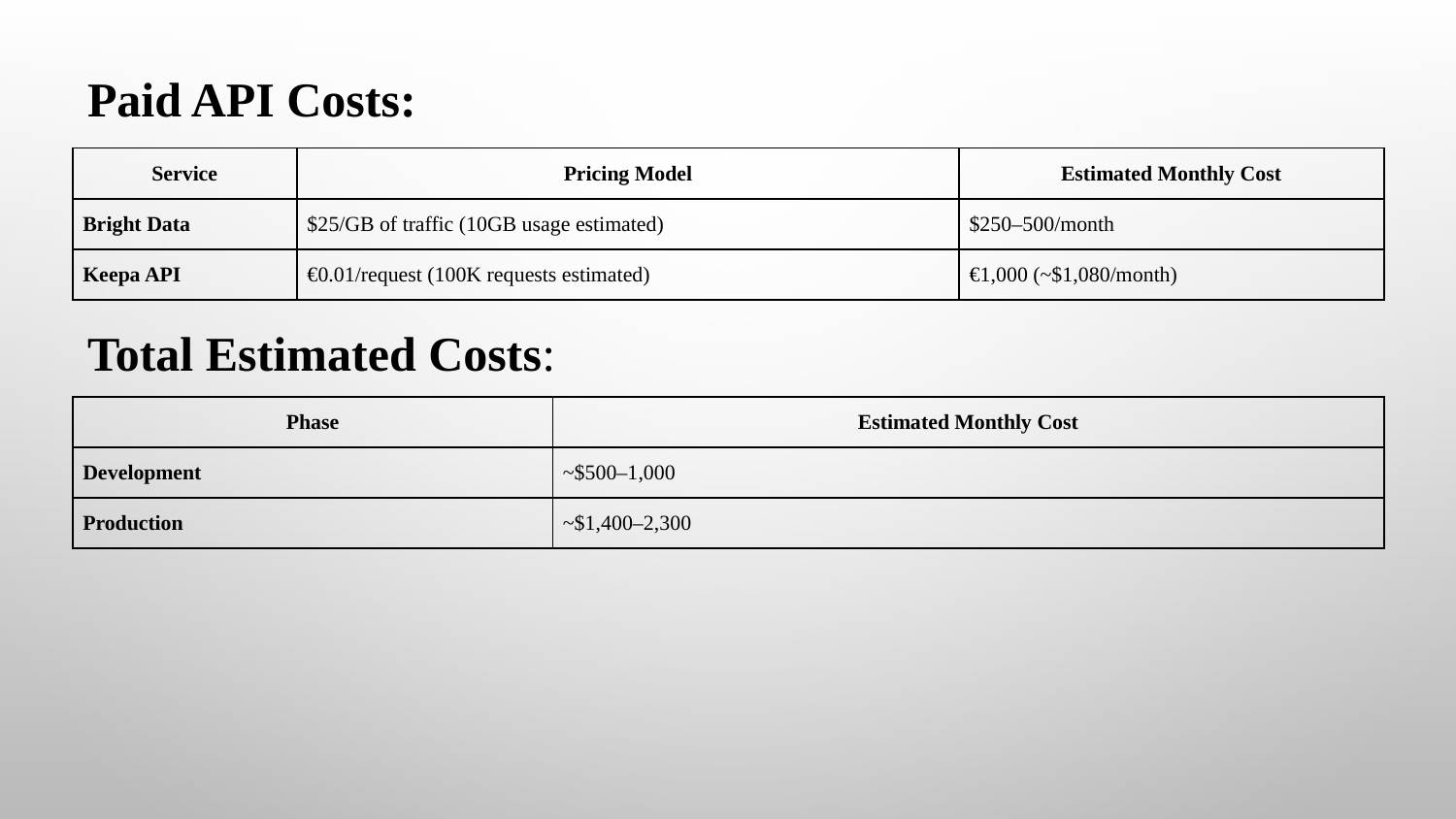

Paid API Costs:
| Service | Pricing Model | Estimated Monthly Cost |
| --- | --- | --- |
| Bright Data | $25/GB of traffic (10GB usage estimated) | $250–500/month |
| Keepa API | €0.01/request (100K requests estimated) | €1,000 (~$1,080/month) |
Total Estimated Costs:
| Phase | Estimated Monthly Cost |
| --- | --- |
| Development | ~$500–1,000 |
| Production | ~$1,400–2,300 |